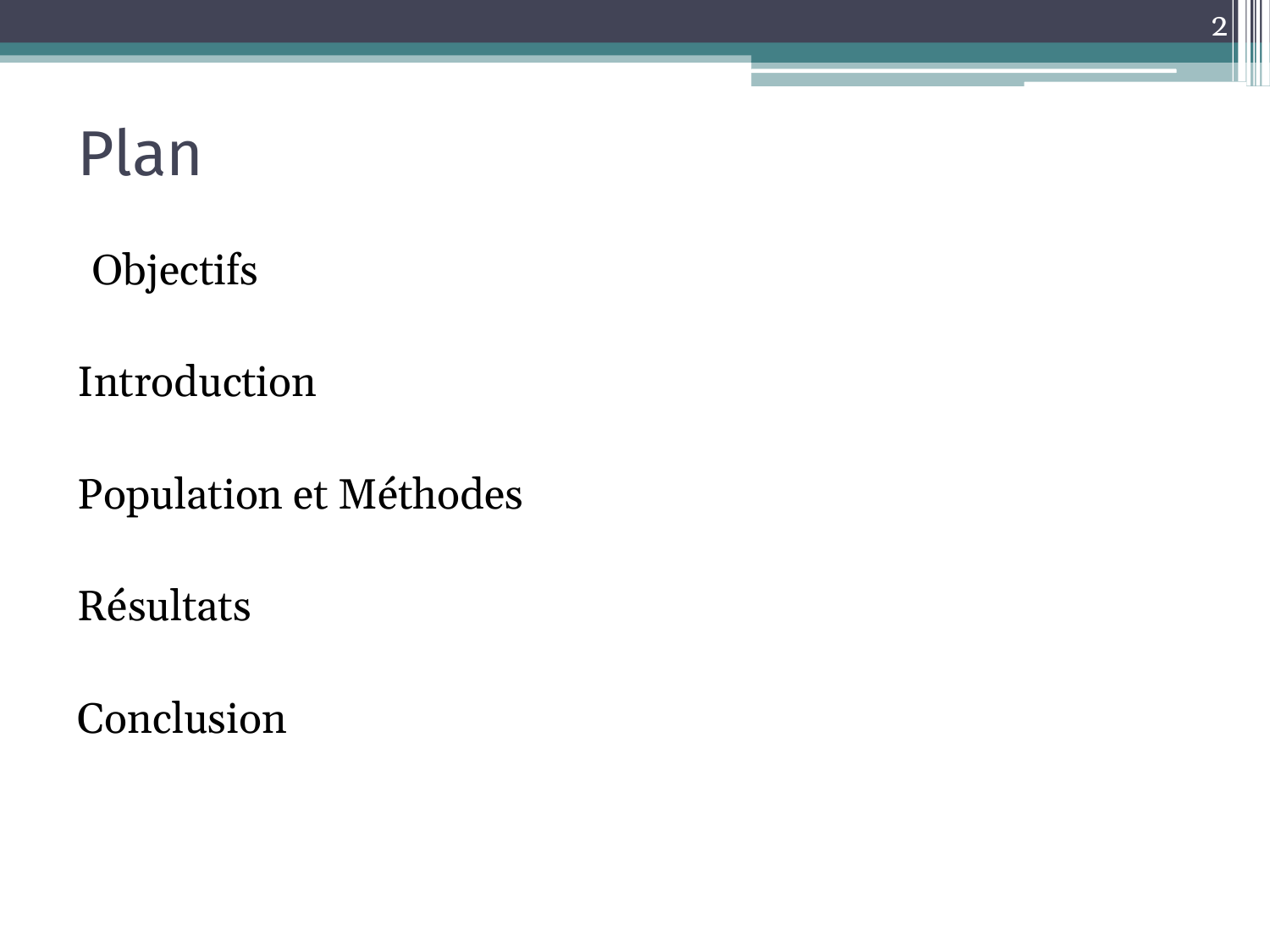

2
# Plan
Objectifs

Introduction

Population et Méthodes

Résultats

Conclusion